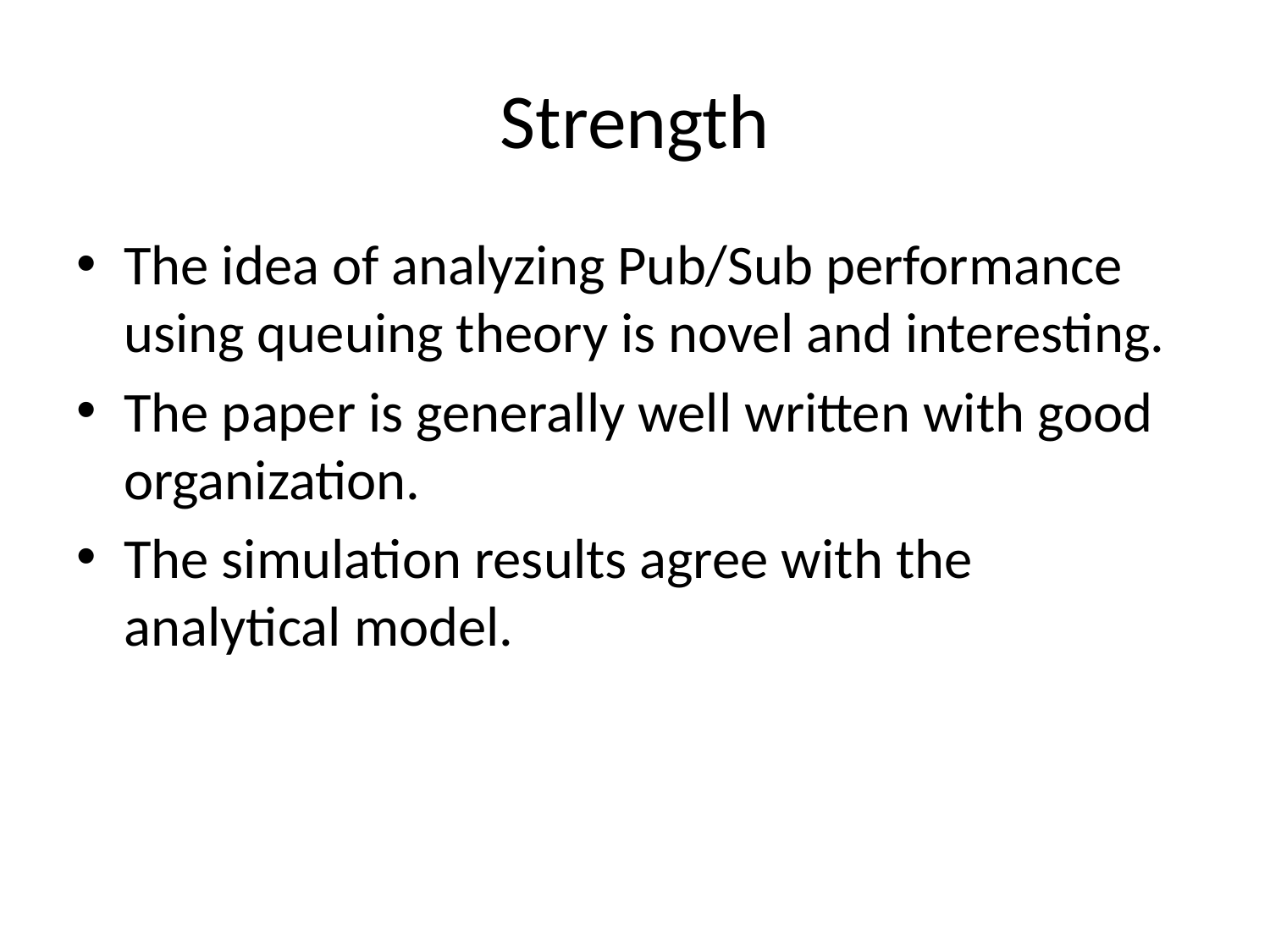

# Strength
The idea of analyzing Pub/Sub performance using queuing theory is novel and interesting.
The paper is generally well written with good organization.
The simulation results agree with the analytical model.